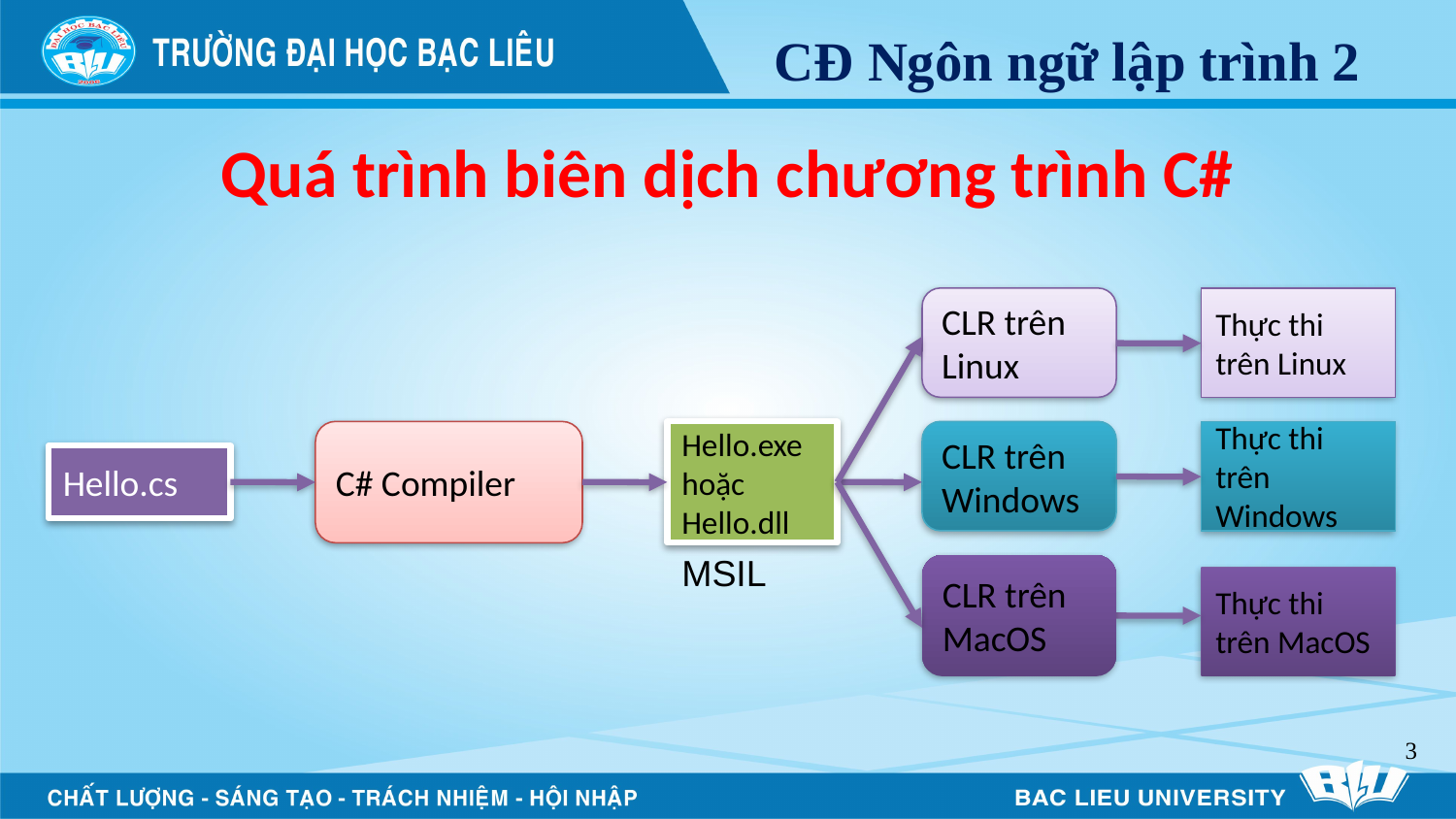

# Quá trình biên dịch chương trình C#

CLR trên Linux
Thực thi trên Linux

C# Compiler
Hello.exe
hoặc
Hello.dll
CLR trên Windows
Thực thi trên Windows
Hello.cs

MSIL
CLR trên MacOS
Thực thi trên MacOS

3